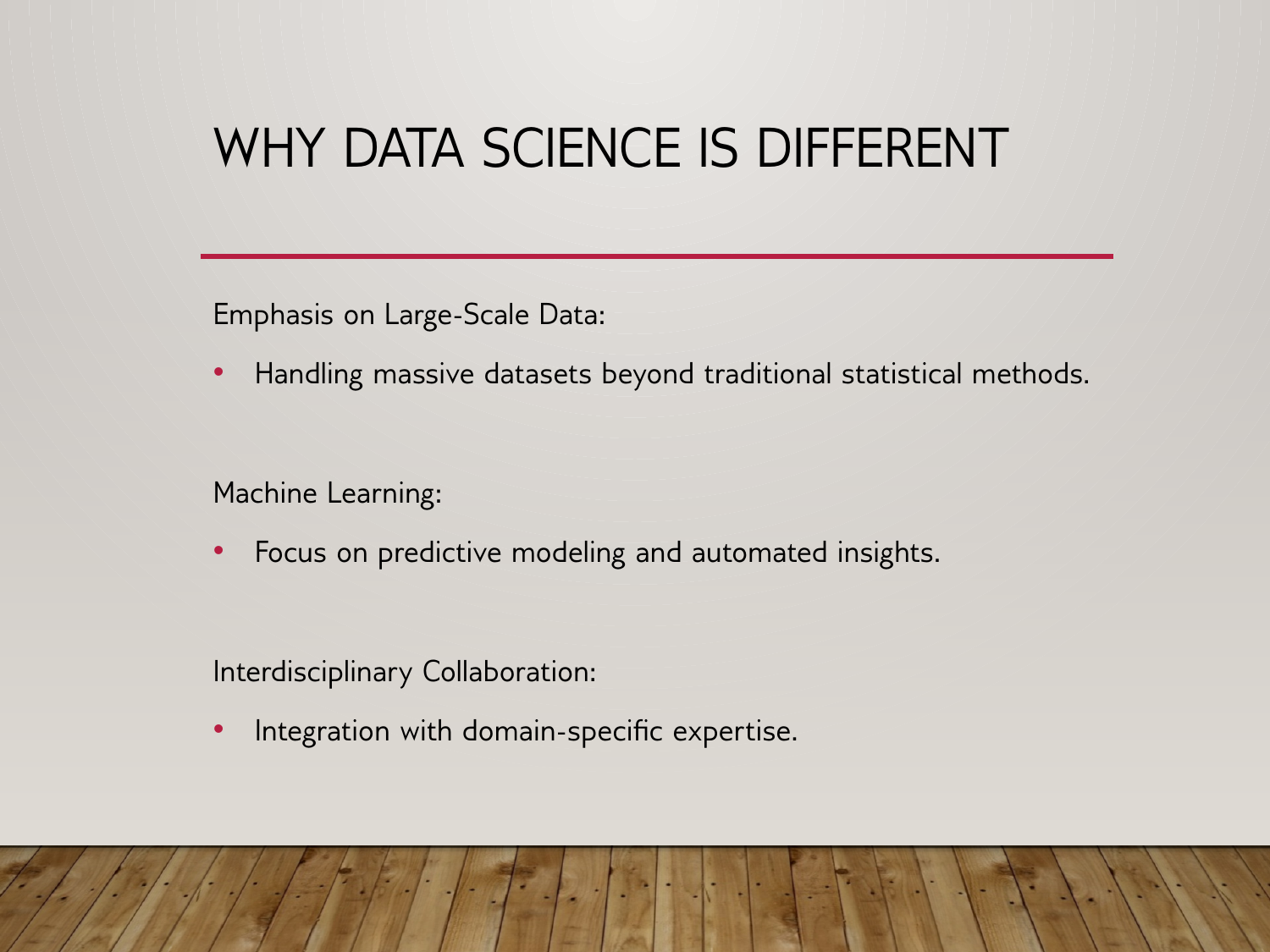

# Why Data Science is Different
Emphasis on Large-Scale Data:
 Handling massive datasets beyond traditional statistical methods.

Machine Learning:
 Focus on predictive modeling and automated insights.

Interdisciplinary Collaboration:
 Integration with domain-specific expertise.